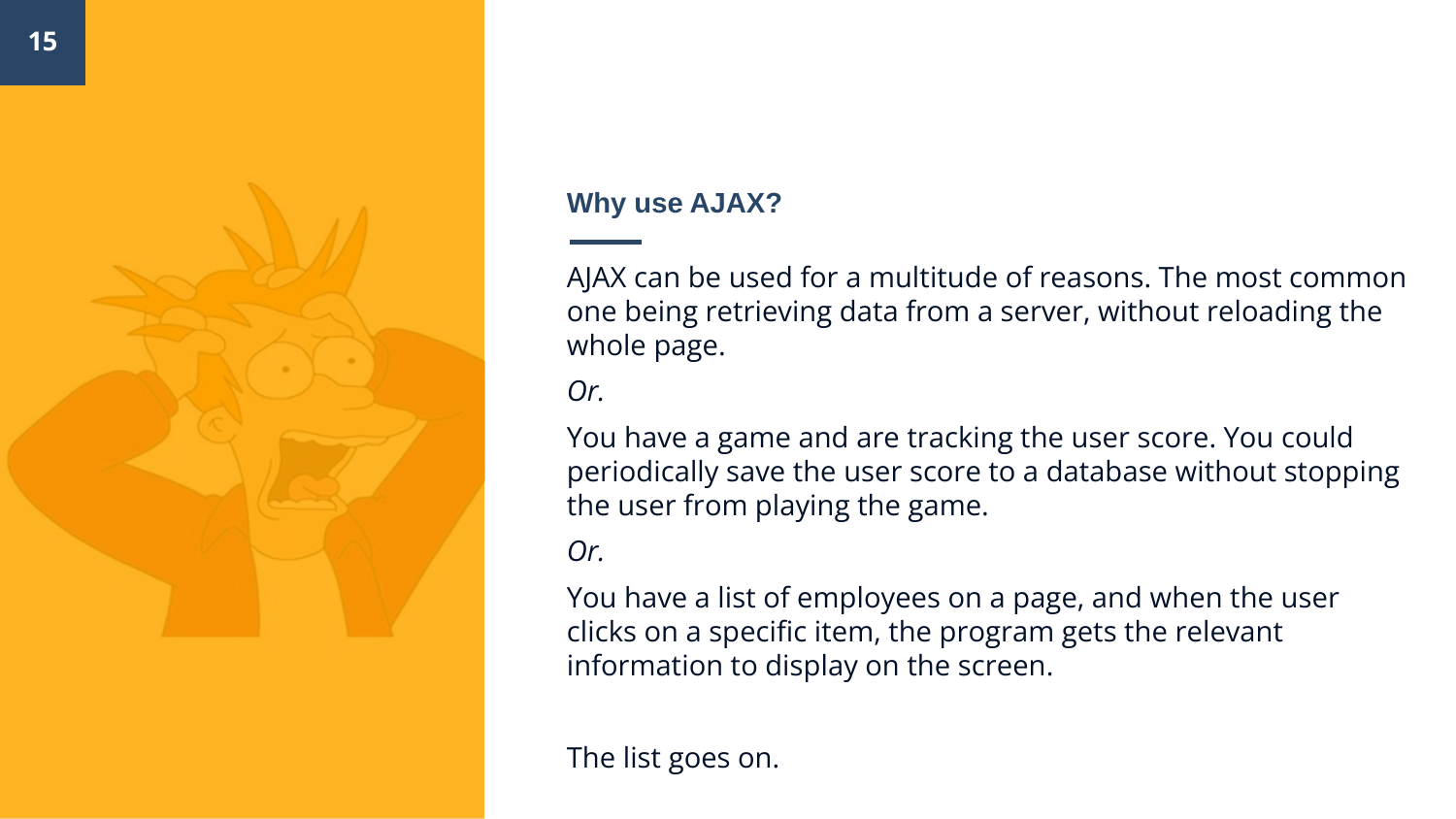

15
# Why use AJAX?
AJAX can be used for a multitude of reasons. The most common one being retrieving data from a server, without reloading the whole page.
Or.
You have a game and are tracking the user score. You could periodically save the user score to a database without stopping the user from playing the game.
Or.
You have a list of employees on a page, and when the user clicks on a specific item, the program gets the relevant information to display on the screen.

The list goes on.